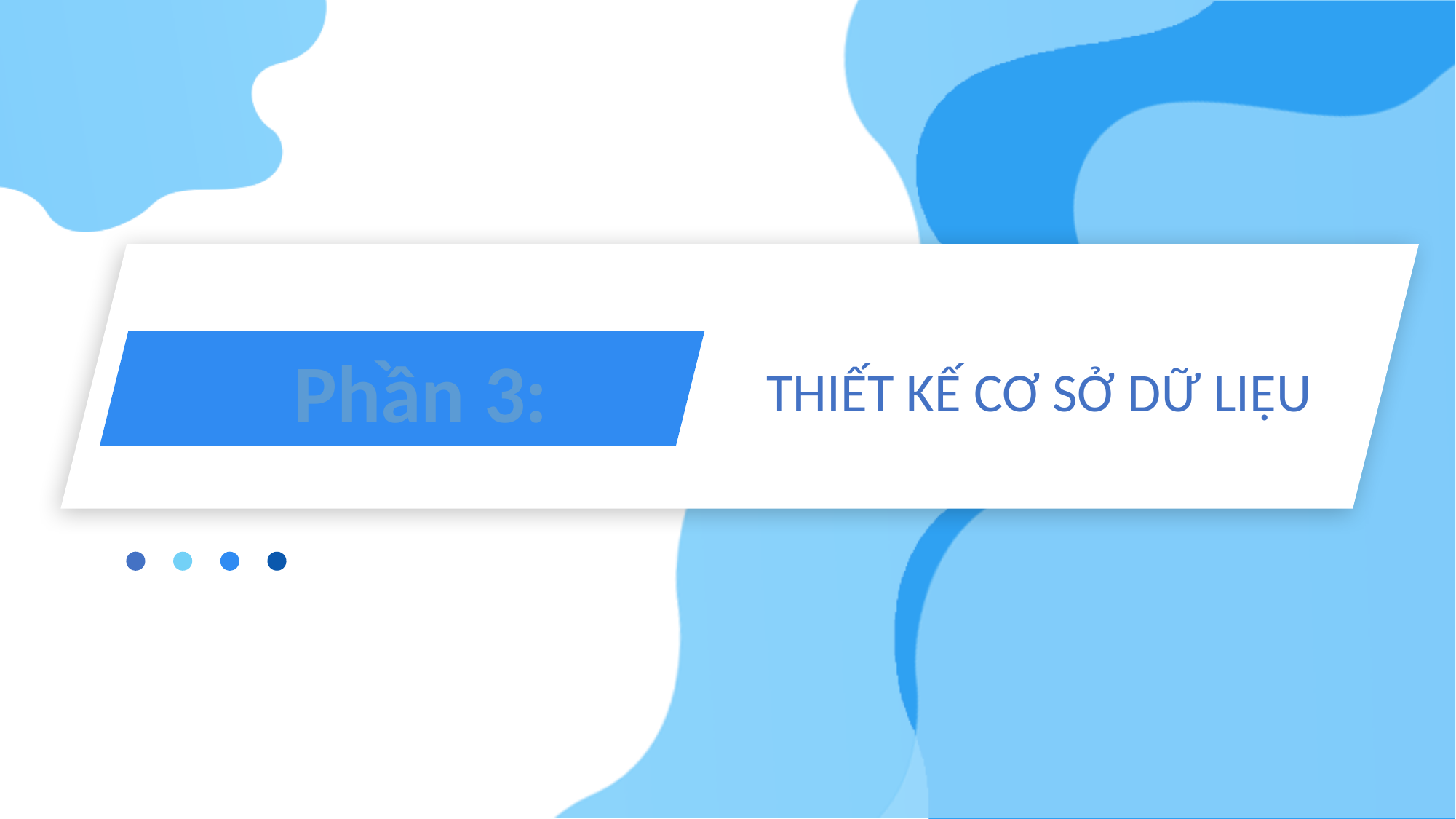

Phần 3:
THIẾT KẾ CƠ SỞ DỮ LIỆU